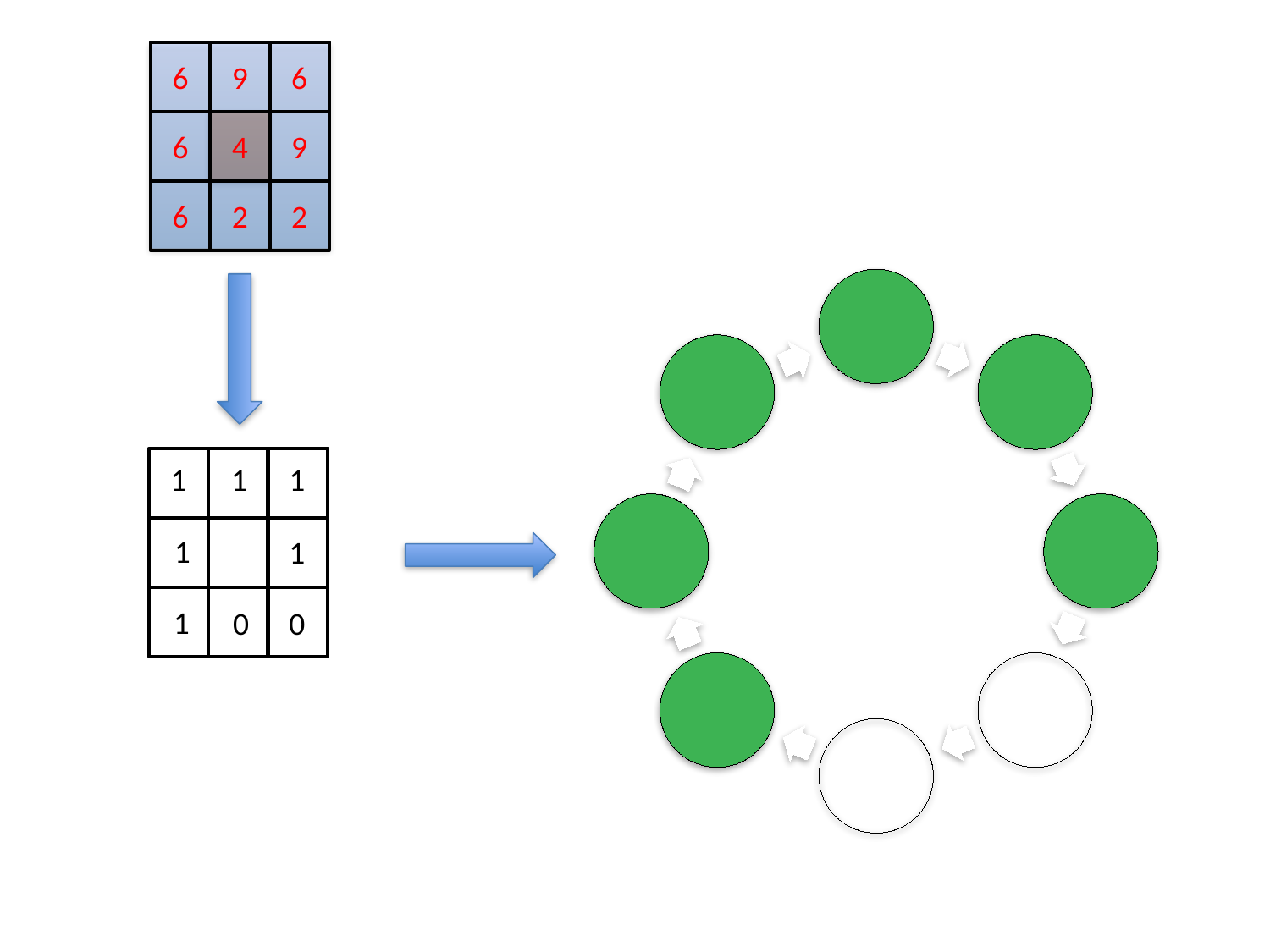

6
9
6

6
4
9
6
2
2

1
1
1
1
1
1
0
0